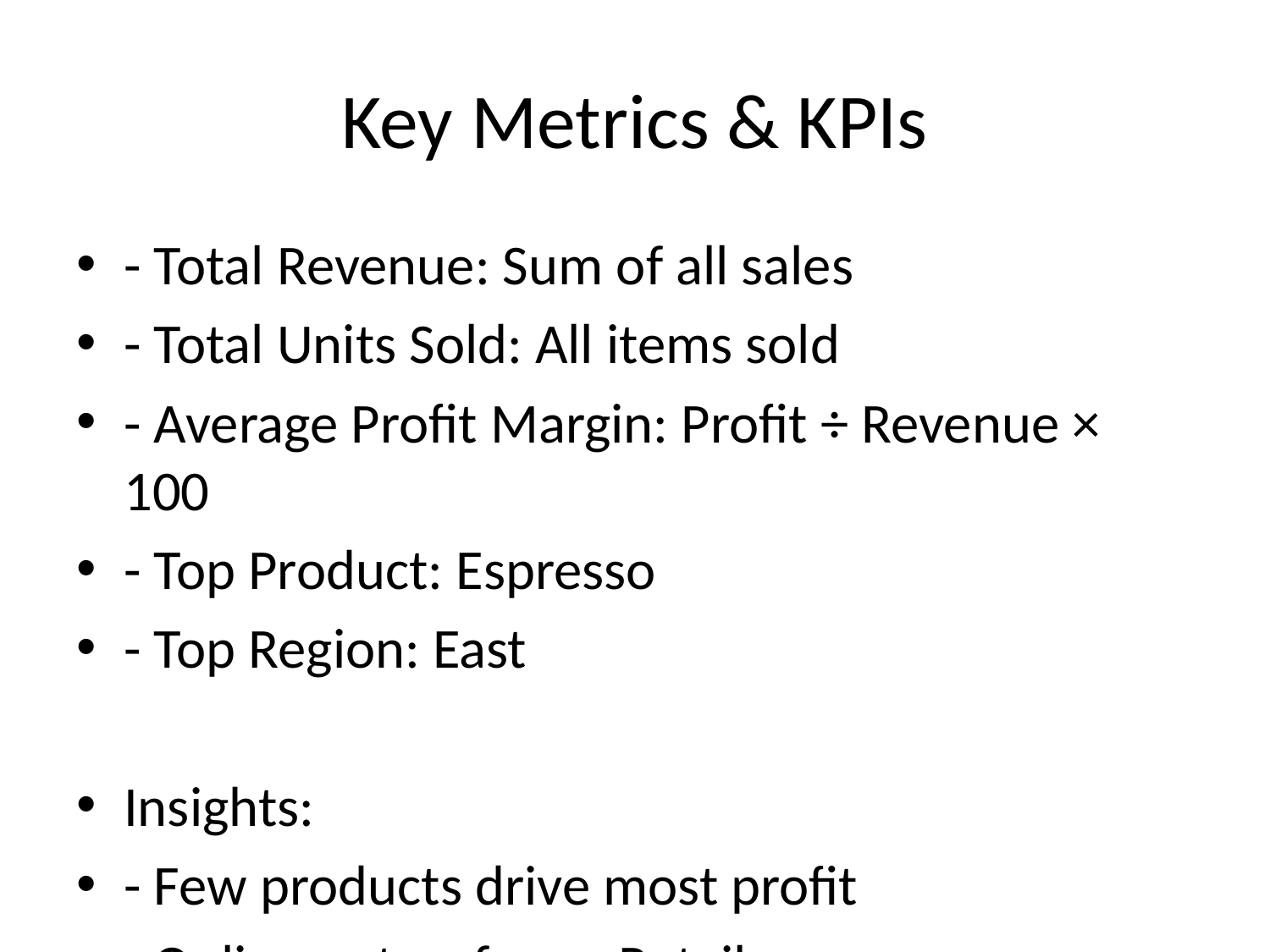

# Key Metrics & KPIs
- Total Revenue: Sum of all sales
- Total Units Sold: All items sold
- Average Profit Margin: Profit ÷ Revenue × 100
- Top Product: Espresso
- Top Region: East

Insights:
- Few products drive most profit
- Online outperforms Retail